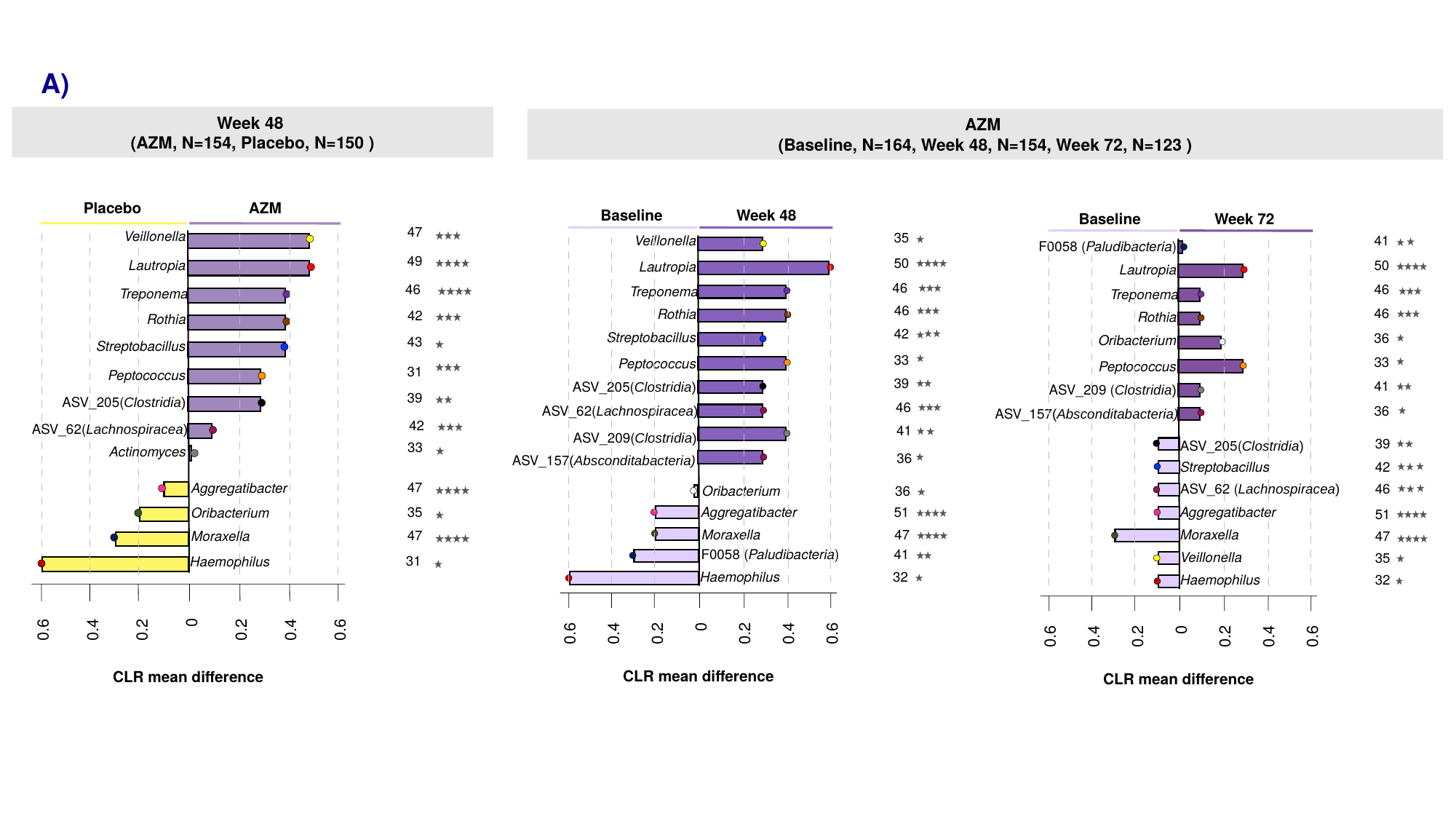

A)
Week 48
(AZM, N=154, Placebo, N=150 )
AZM
(Baseline, N=164, Week 48, N=154, Week 72, N=123 )
Placebo
AZM
47
Veillonella

49
Lautropia

Treponema

Rothia

Streptobacillus

Peptococcus

ASV_205(Clostridia)

ASV_62(Lachnospiracea)

46

42

43

31
39

42

33
Actinomyces

47
Aggregatibacter

35
Oribacterium

47
Moraxella

31
Haemophilus

0
0.6
0.4
0.2
0.2
0.4
0.6
CLR mean difference

Baseline
Week 48

35
Veillonella

50
Lautropia

Treponema

Rothia

Streptobacillus

Peptococcus

ASV_205(Clostridia)

ASV_62(Lachnospiracea)

46

46

42

33
39

46

41

ASV_209(Clostridia)

36

ASV_157(Absconditabacteria)

36
Oribacterium

51
Aggregatibacter

47
Moraxella

41
F0058 (Paludibacteria)

32
Haemophilus

0
0.6
0.4
0.2
0.2
0.4
0.6
CLR mean difference
Baseline
Week 72

41

F0058 (Paludibacteria)

50
Lautropia

46
Treponema

46
Rothia

36
Oribacterium

33
Peptococcus

41
ASV_209 (Clostridia)

36
ASV_157(Absconditabacteria)

39
ASV_205(Clostridia)

42
Streptobacillus

46
ASV_62 (Lachnospiracea)

51
Aggregatibacter

47
Moraxella

35
Veillonella

32
Haemophilus

0
0.2
0.6
0.4
0.2
0.4
0.6
CLR mean difference